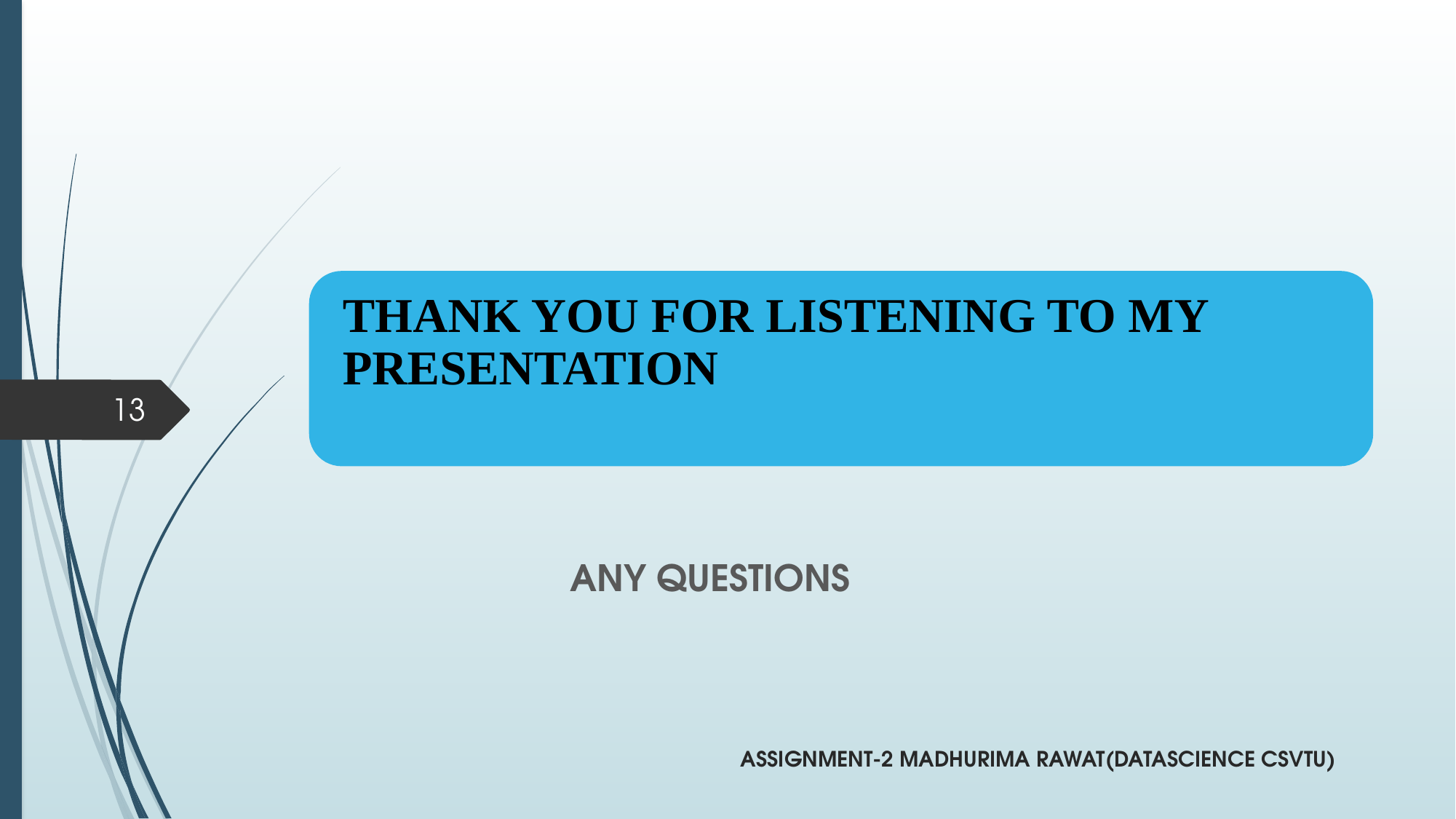

THANK YOU FOR LISTENING TO MY          PRESENTATION
13
ANY QUESTIONS

ASSIGNMENT-2 MADHURIMA RAWAT(DATASCIENCE CSVTU)